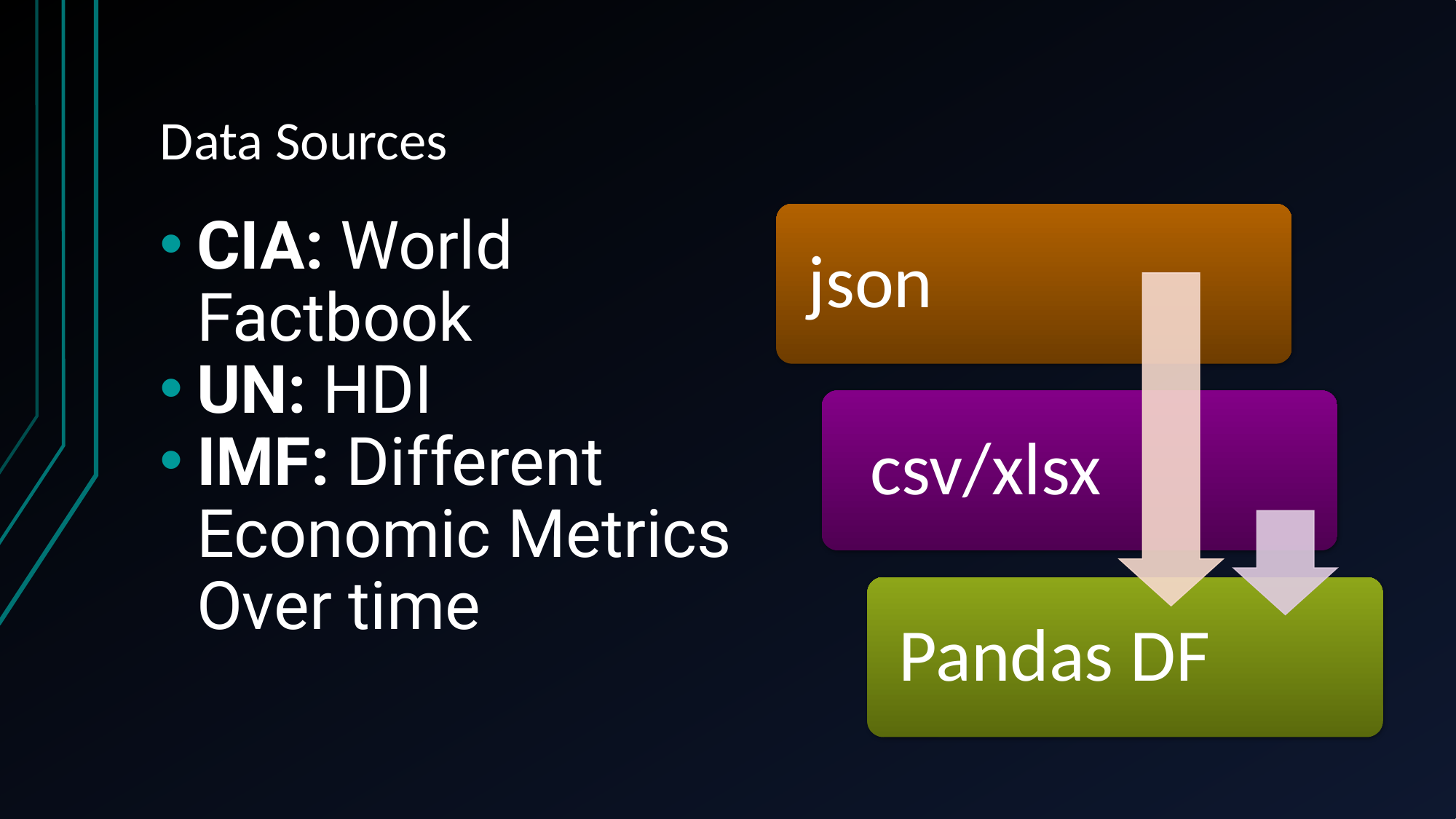

# Data Sources
json
 csv/xlsx
Pandas DF

CIA: World Factbook
UN: HDI
IMF: Different Economic Metrics Over time